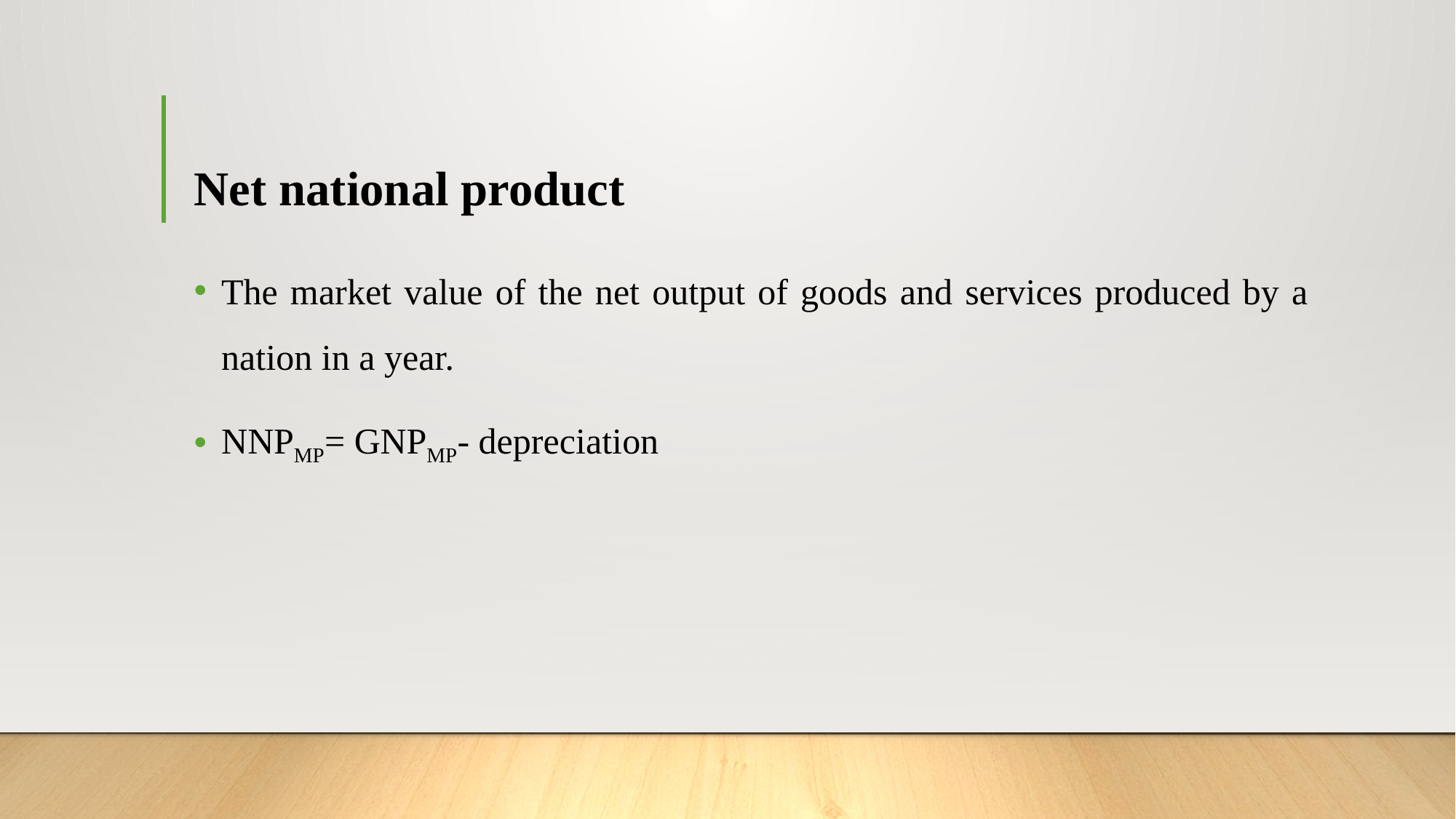

# Net national product
The market value of the net output of goods and services produced by a nation in a year.
NNPMP= GNPMP- depreciation